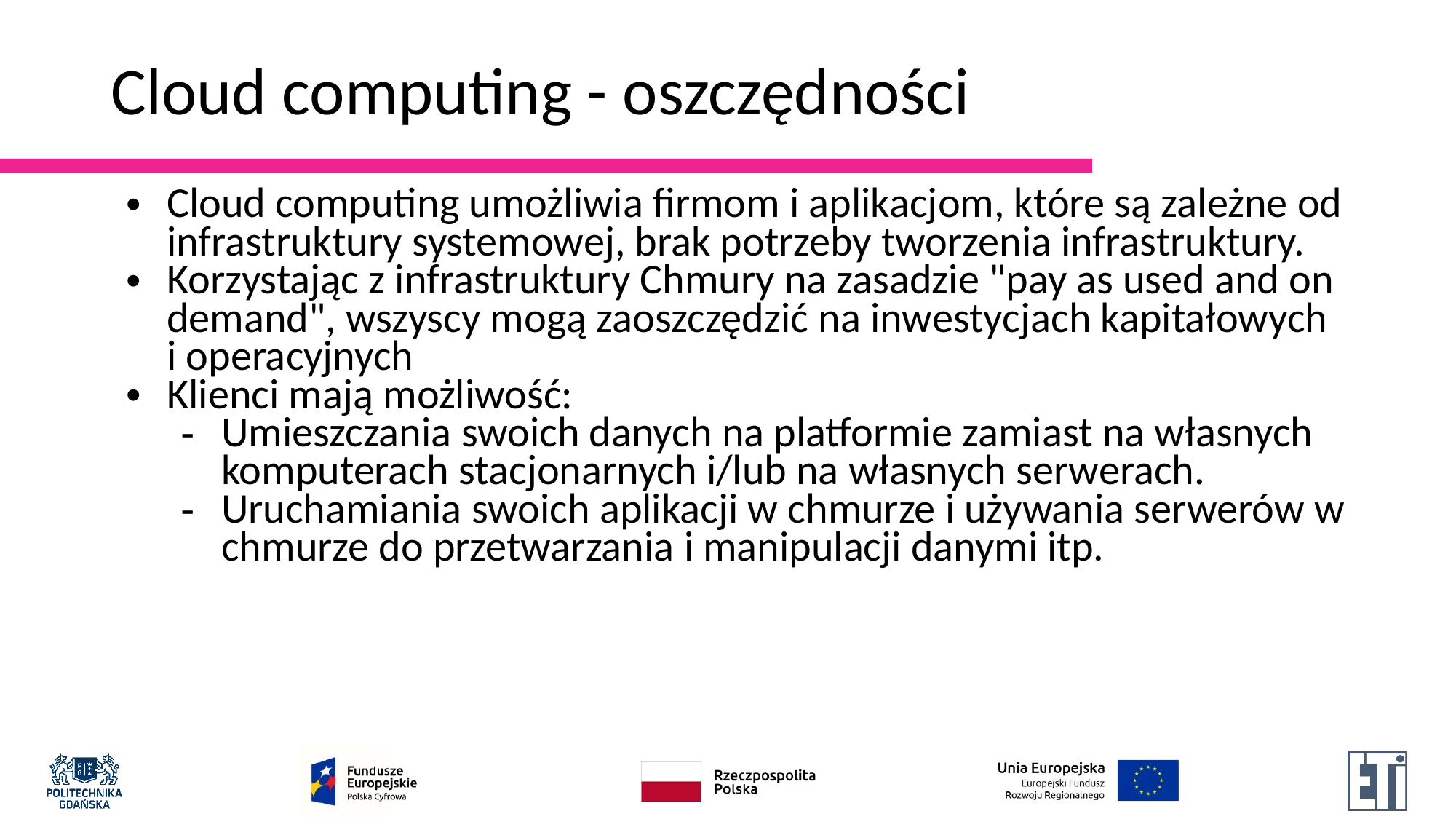

# Cloud computing - oszczędności
Cloud computing umożliwia firmom i aplikacjom, które są zależne od infrastruktury systemowej, brak potrzeby tworzenia infrastruktury.
Korzystając z infrastruktury Chmury na zasadzie "pay as used and on demand", wszyscy mogą zaoszczędzić na inwestycjach kapitałowych i operacyjnych
Klienci mają możliwość:
Umieszczania swoich danych na platformie zamiast na własnych komputerach stacjonarnych i/lub na własnych serwerach.
Uruchamiania swoich aplikacji w chmurze i używania serwerów w chmurze do przetwarzania i manipulacji danymi itp.